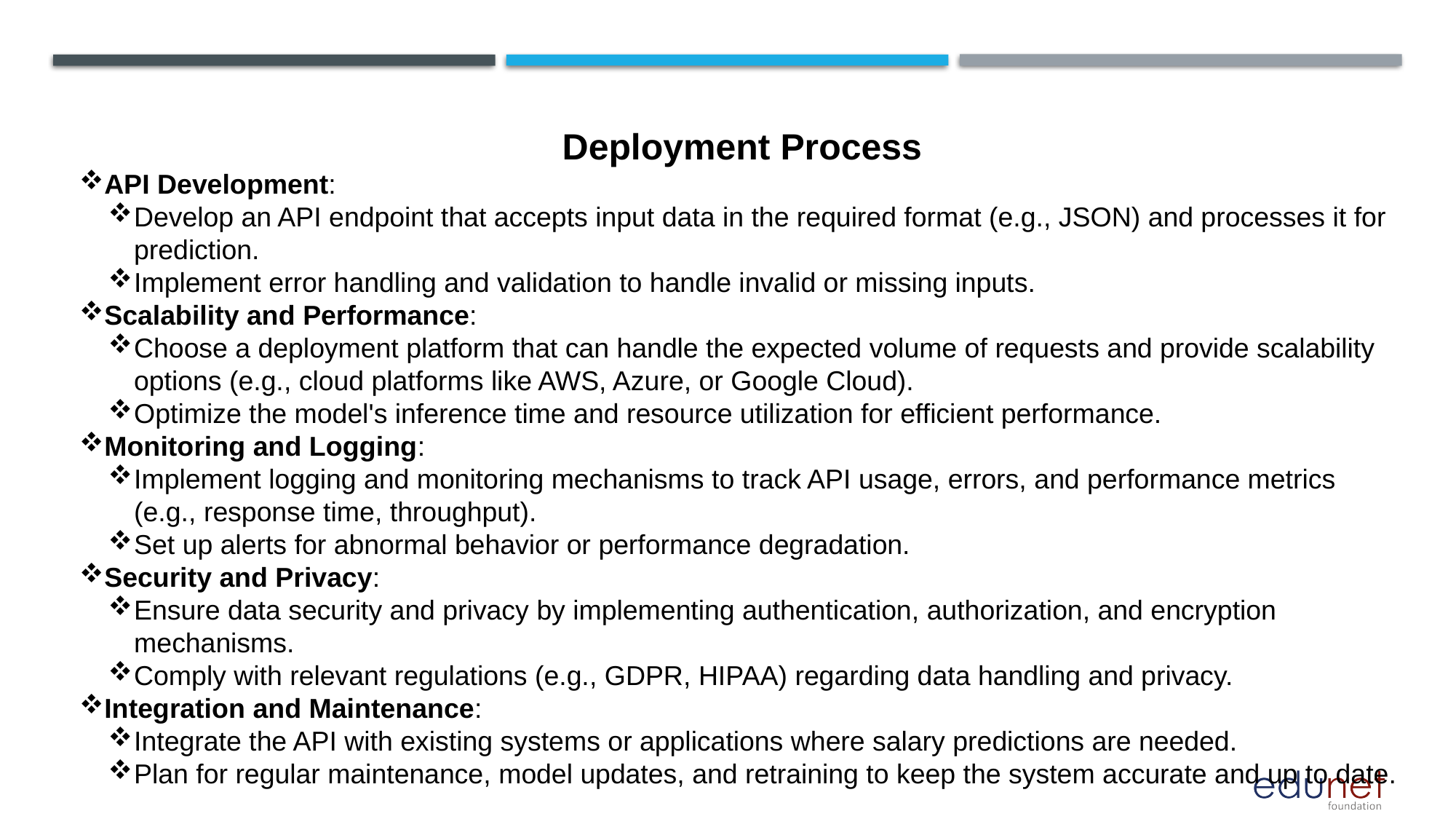

Deployment Process
API Development:
Develop an API endpoint that accepts input data in the required format (e.g., JSON) and processes it for prediction.
Implement error handling and validation to handle invalid or missing inputs.
Scalability and Performance:
Choose a deployment platform that can handle the expected volume of requests and provide scalability options (e.g., cloud platforms like AWS, Azure, or Google Cloud).
Optimize the model's inference time and resource utilization for efficient performance.
Monitoring and Logging:
Implement logging and monitoring mechanisms to track API usage, errors, and performance metrics (e.g., response time, throughput).
Set up alerts for abnormal behavior or performance degradation.
Security and Privacy:
Ensure data security and privacy by implementing authentication, authorization, and encryption mechanisms.
Comply with relevant regulations (e.g., GDPR, HIPAA) regarding data handling and privacy.
Integration and Maintenance:
Integrate the API with existing systems or applications where salary predictions are needed.
Plan for regular maintenance, model updates, and retraining to keep the system accurate and up to date.